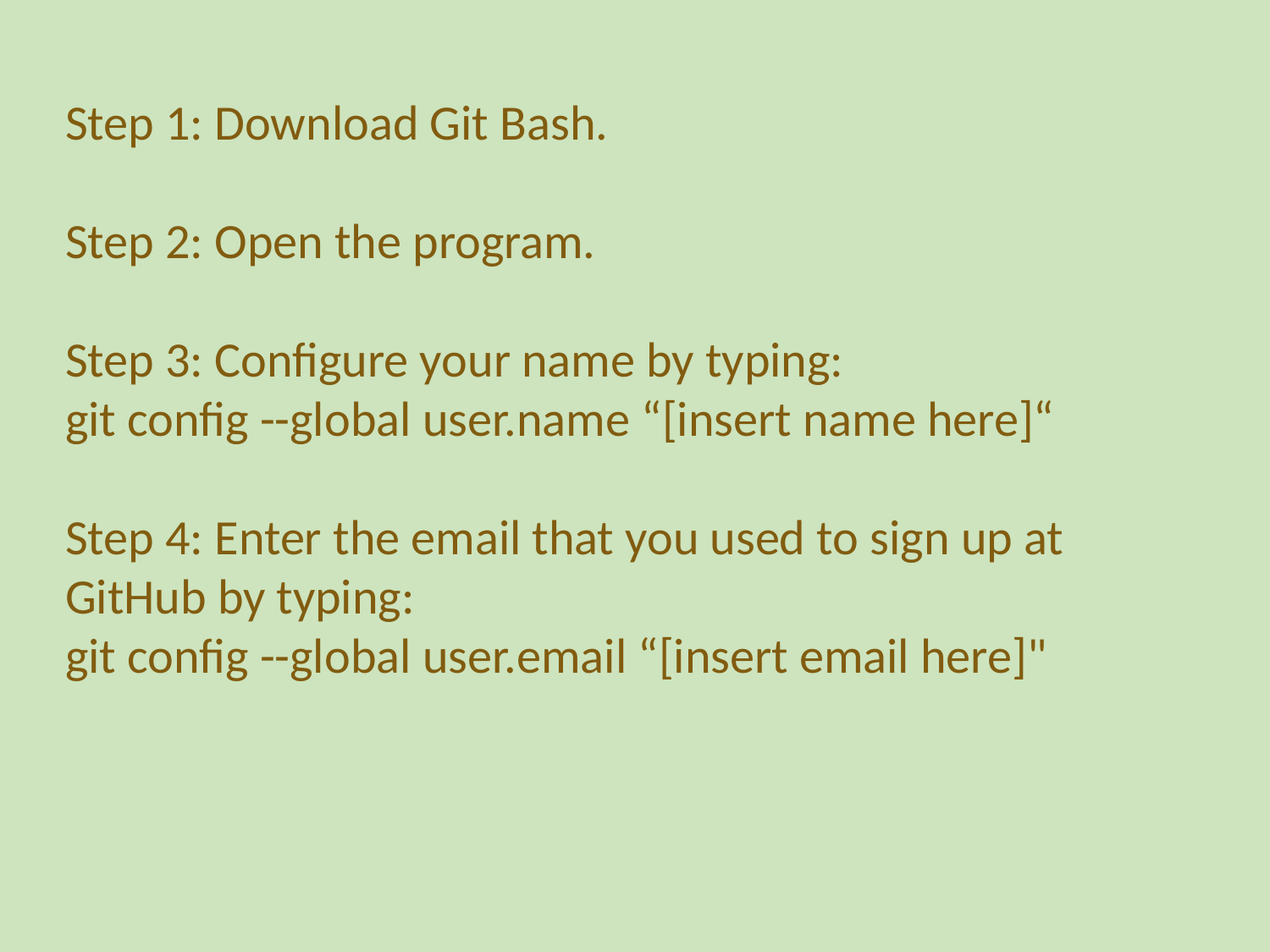

Step 1: Download Git Bash.

Step 2: Open the program.

Step 3: Configure your name by typing:
git config --global user.name “[insert name here]“

Step 4: Enter the email that you used to sign up at GitHub by typing:
git config --global user.email “[insert email here]"